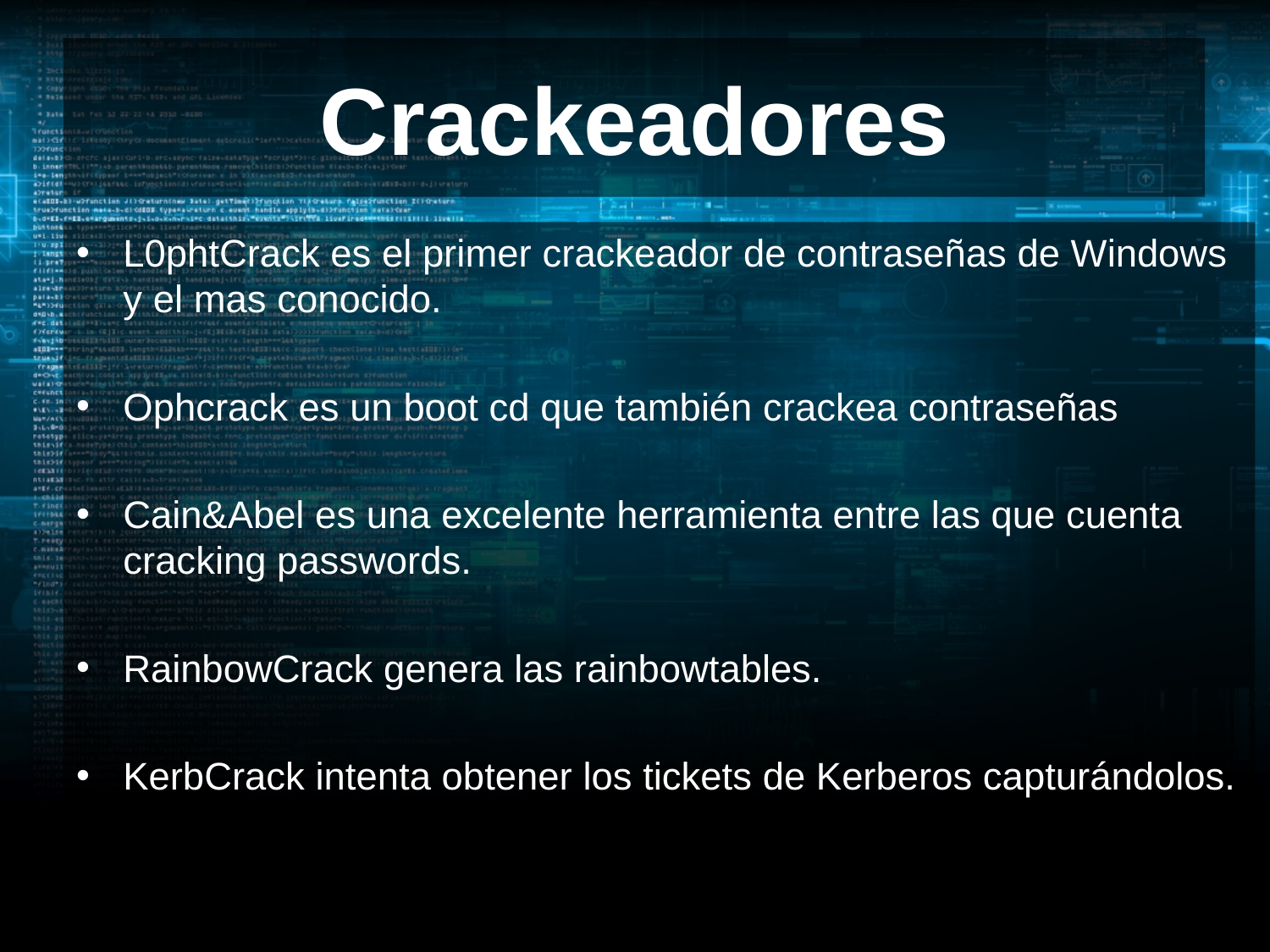

# Crackeadores
L0phtCrack es el primer crackeador de contraseñas de Windows y el mas conocido.

Ophcrack es un boot cd que también crackea contraseñas

Cain&Abel es una excelente herramienta entre las que cuenta cracking passwords.

RainbowCrack genera las rainbowtables.

KerbCrack intenta obtener los tickets de Kerberos capturándolos.